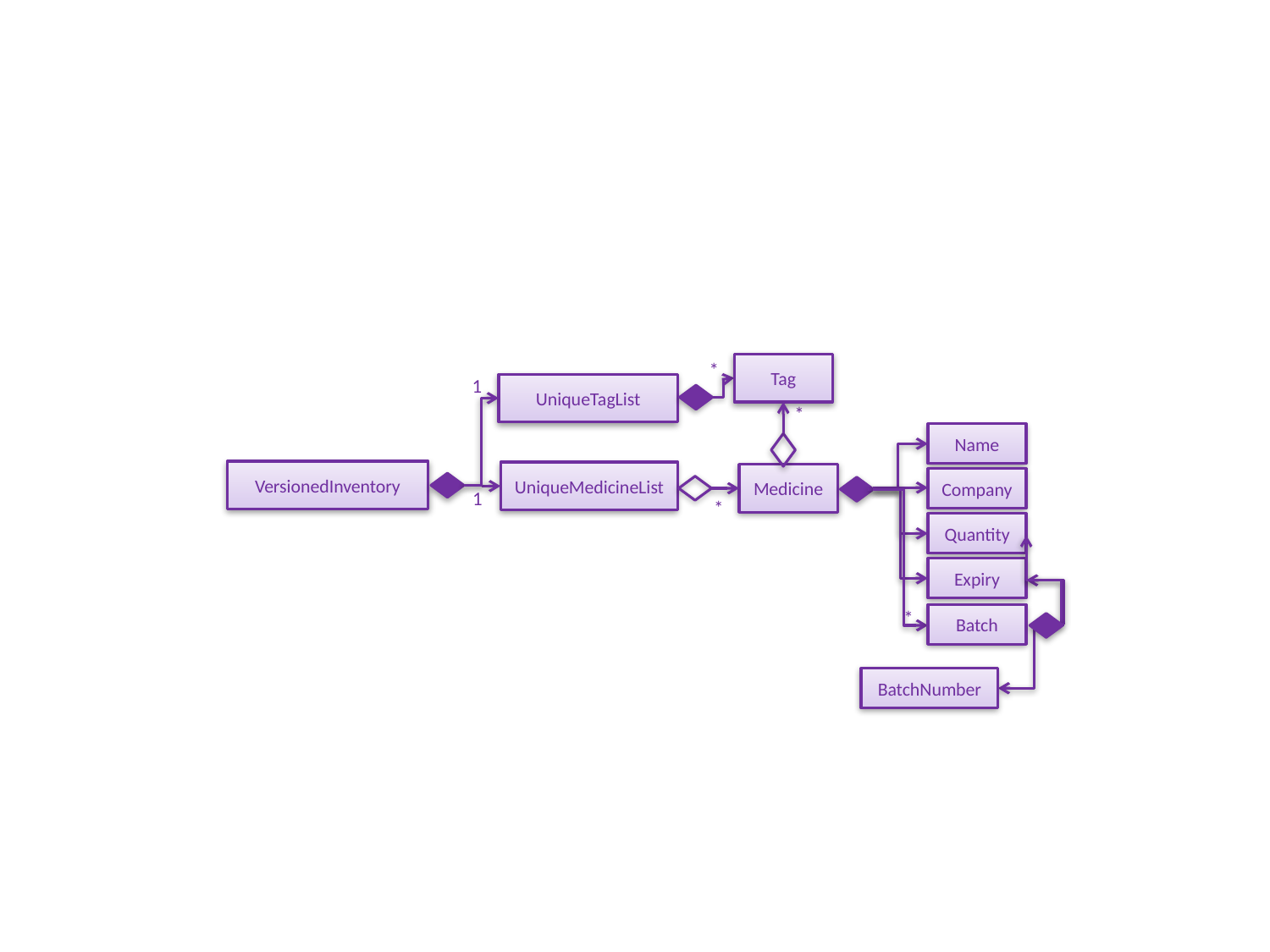

Tag
*
1
UniqueTagList

*
Name

VersionedInventory
UniqueMedicineList
Medicine
Company

1
*
Quantity
Expiry
Batch
*

BatchNumber